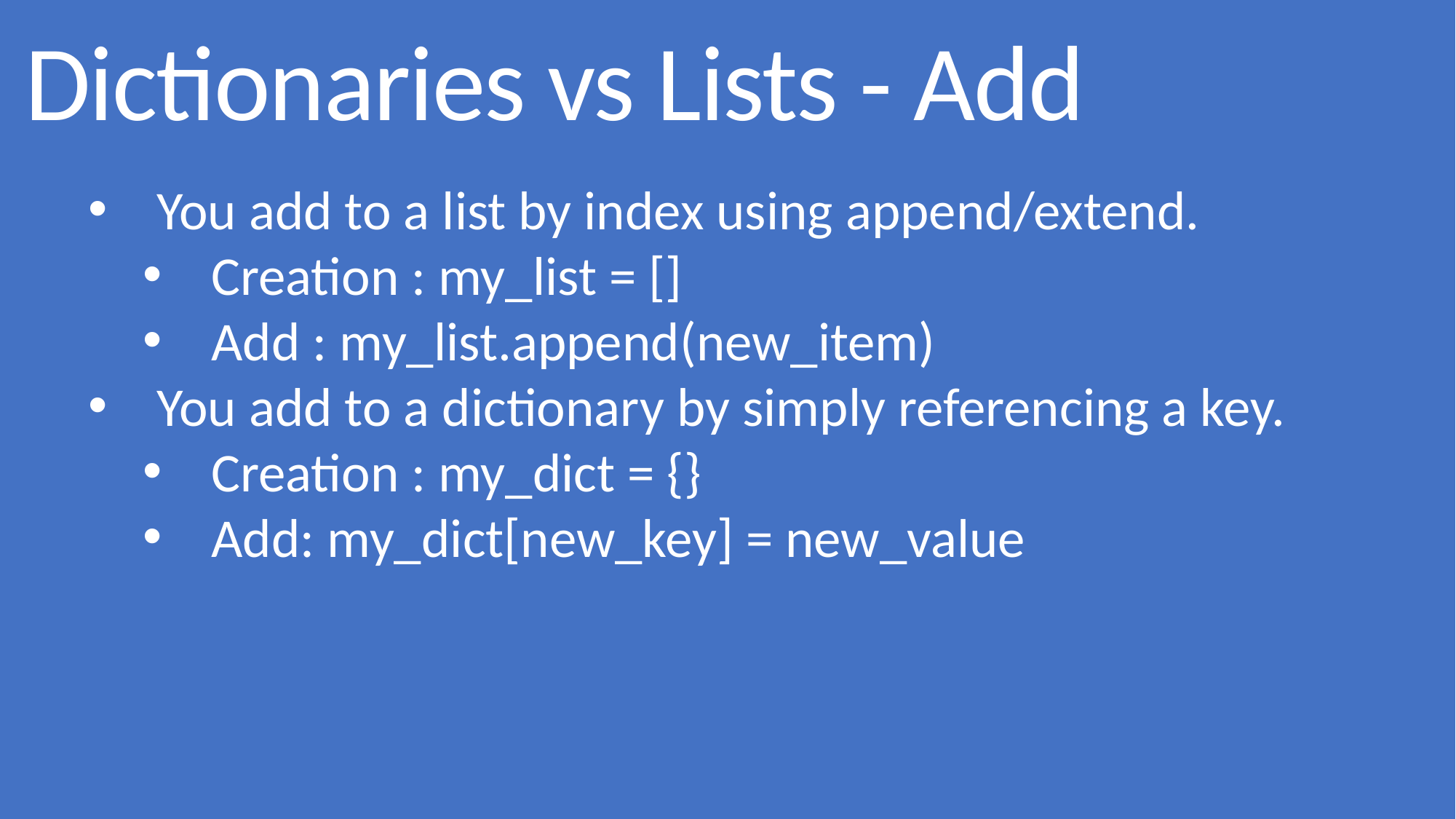

# Dictionaries vs Lists - Add
You add to a list by index using append/extend.
Creation : my_list = []
Add : my_list.append(new_item)
You add to a dictionary by simply referencing a key.
Creation : my_dict = {}
Add: my_dict[new_key] = new_value